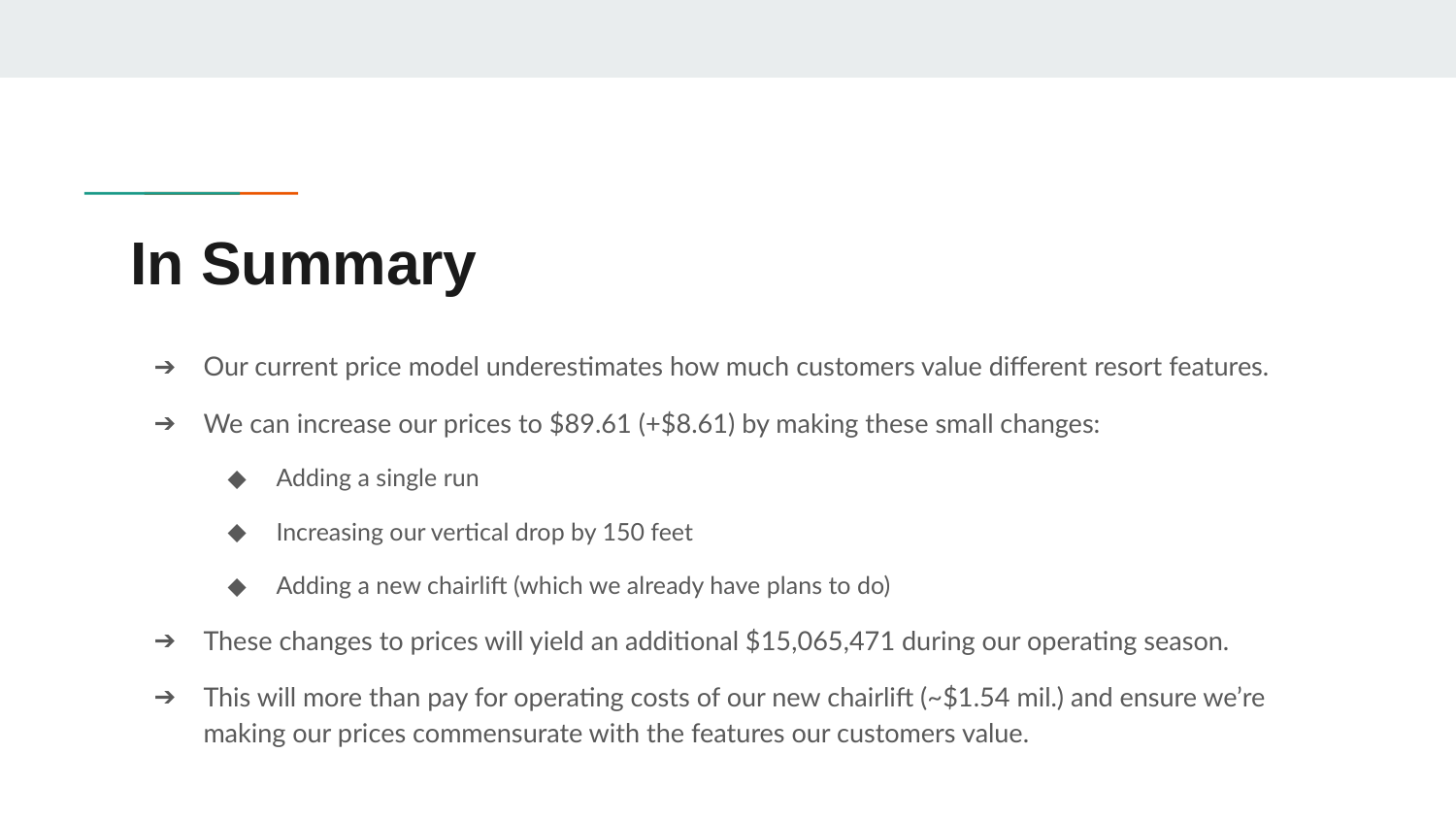

# In Summary
Our current price model underestimates how much customers value different resort features.
We can increase our prices to $89.61 (+$8.61) by making these small changes:
Adding a single run
Increasing our vertical drop by 150 feet
Adding a new chairlift (which we already have plans to do)
These changes to prices will yield an additional $15,065,471 during our operating season.
This will more than pay for operating costs of our new chairlift (~$1.54 mil.) and ensure we’re making our prices commensurate with the features our customers value.